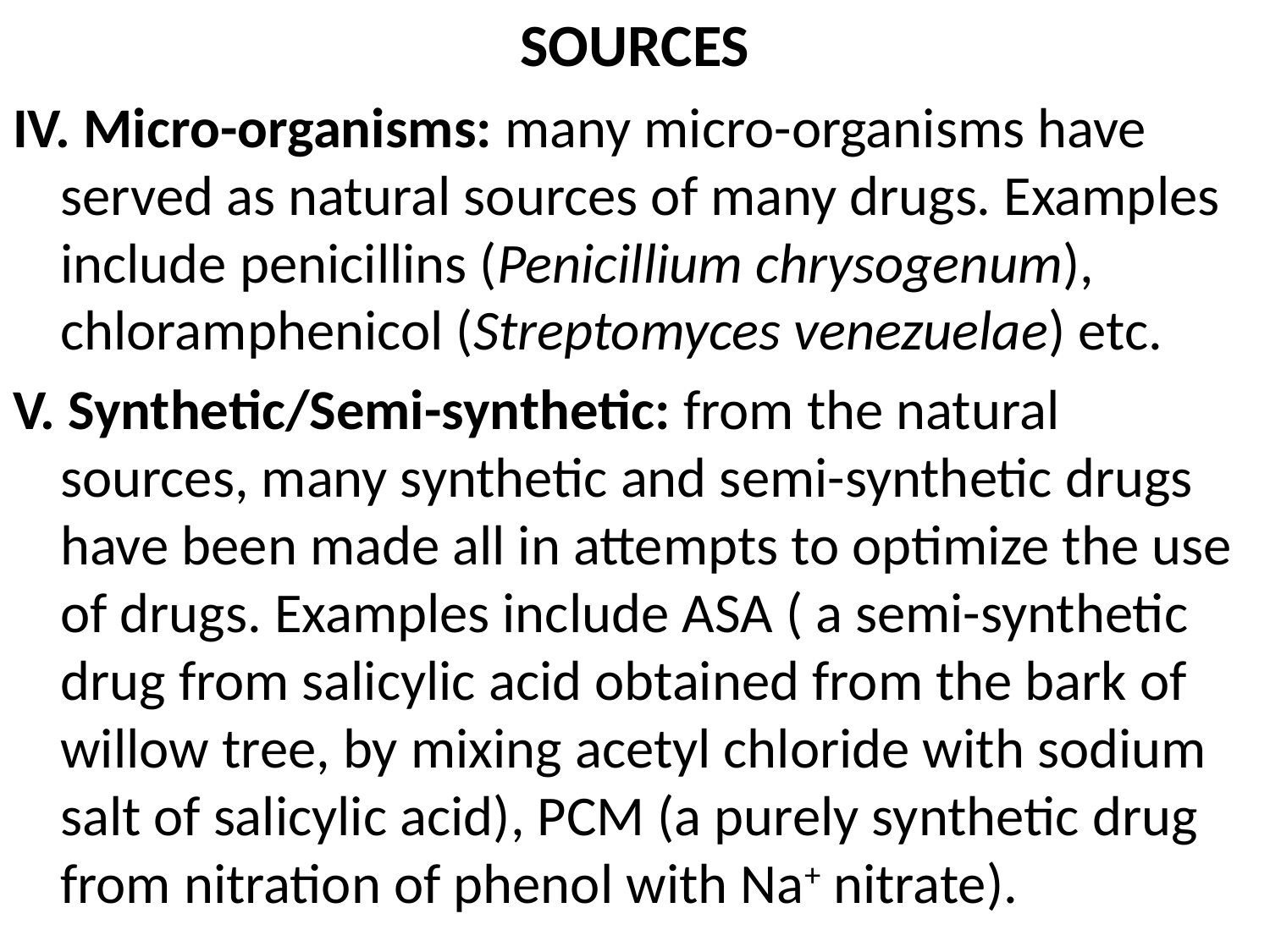

# SOURCES
IV. Micro-organisms: many micro-organisms have served as natural sources of many drugs. Examples include penicillins (Penicillium chrysogenum), chloramphenicol (Streptomyces venezuelae) etc.
V. Synthetic/Semi-synthetic: from the natural sources, many synthetic and semi-synthetic drugs have been made all in attempts to optimize the use of drugs. Examples include ASA ( a semi-synthetic drug from salicylic acid obtained from the bark of willow tree, by mixing acetyl chloride with sodium salt of salicylic acid), PCM (a purely synthetic drug from nitration of phenol with Na+ nitrate).